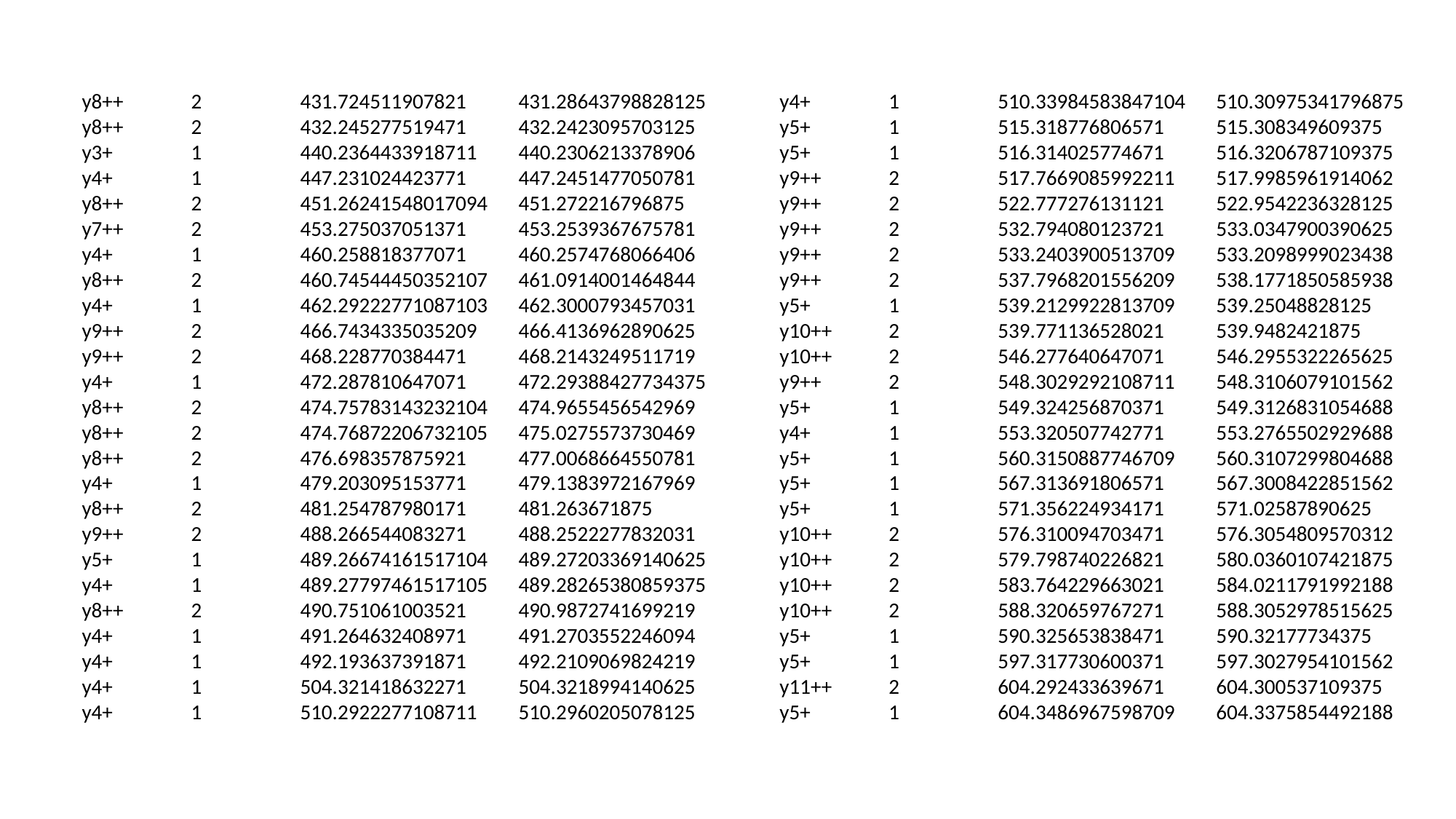

y8++	2	431.724511907821	431.28643798828125
y8++	2	432.245277519471	432.2423095703125
y3+	1	440.2364433918711	440.2306213378906
y4+	1	447.231024423771	447.2451477050781
y8++	2	451.26241548017094	451.272216796875
y7++	2	453.275037051371	453.2539367675781
y4+	1	460.258818377071	460.2574768066406
y8++	2	460.74544450352107	461.0914001464844
y4+	1	462.29222771087103	462.3000793457031
y9++	2	466.7434335035209	466.4136962890625
y9++	2	468.228770384471	468.2143249511719
y4+	1	472.287810647071	472.29388427734375
y8++	2	474.75783143232104	474.9655456542969
y8++	2	474.76872206732105	475.0275573730469
y8++	2	476.698357875921	477.0068664550781
y4+	1	479.203095153771	479.1383972167969
y8++	2	481.254787980171	481.263671875
y9++	2	488.266544083271	488.2522277832031
y5+	1	489.26674161517104	489.27203369140625
y4+	1	489.27797461517105	489.28265380859375
y8++	2	490.751061003521	490.9872741699219
y4+	1	491.264632408971	491.2703552246094
y4+	1	492.193637391871	492.2109069824219
y4+	1	504.321418632271	504.3218994140625
y4+	1	510.2922277108711	510.2960205078125
y4+	1	510.33984583847104	510.30975341796875
y5+	1	515.318776806571	515.308349609375
y5+	1	516.314025774671	516.3206787109375
y9++	2	517.7669085992211	517.9985961914062
y9++	2	522.777276131121	522.9542236328125
y9++	2	532.794080123721	533.0347900390625
y9++	2	533.2403900513709	533.2098999023438
y9++	2	537.7968201556209	538.1771850585938
y5+	1	539.2129922813709	539.25048828125
y10++	2	539.771136528021	539.9482421875
y10++	2	546.277640647071	546.2955322265625
y9++	2	548.3029292108711	548.3106079101562
y5+	1	549.324256870371	549.3126831054688
y4+	1	553.320507742771	553.2765502929688
y5+	1	560.3150887746709	560.3107299804688
y5+	1	567.313691806571	567.3008422851562
y5+	1	571.356224934171	571.02587890625
y10++	2	576.310094703471	576.3054809570312
y10++	2	579.798740226821	580.0360107421875
y10++	2	583.764229663021	584.0211791992188
y10++	2	588.320659767271	588.3052978515625
y5+	1	590.325653838471	590.32177734375
y5+	1	597.317730600371	597.3027954101562
y11++	2	604.292433639671	604.300537109375
y5+	1	604.3486967598709	604.3375854492188